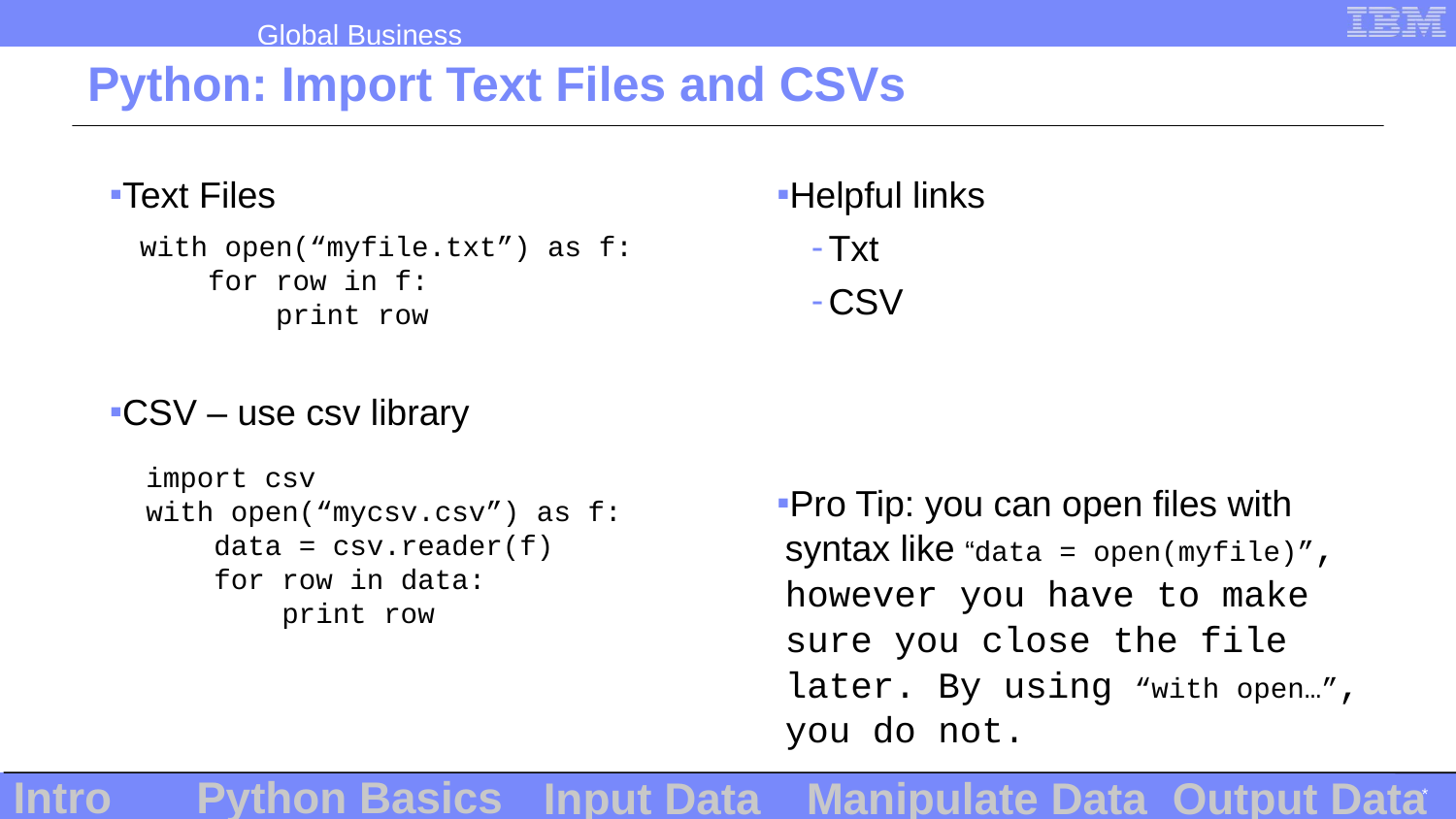

# Python: Import Text Files and CSVs
Text Files

CSV – use csv library
Helpful links
Txt
CSV
with open(“myfile.txt”) as f:
    for row in f:
        print row

import csv
with open(“mycsv.csv”) as f:
    data = csv.reader(f)
    for row in data:
        print row

Pro Tip: you can open files with syntax like “data = open(myfile)”, however you have to make sure you close the file later. By using “with open…”, you do not.